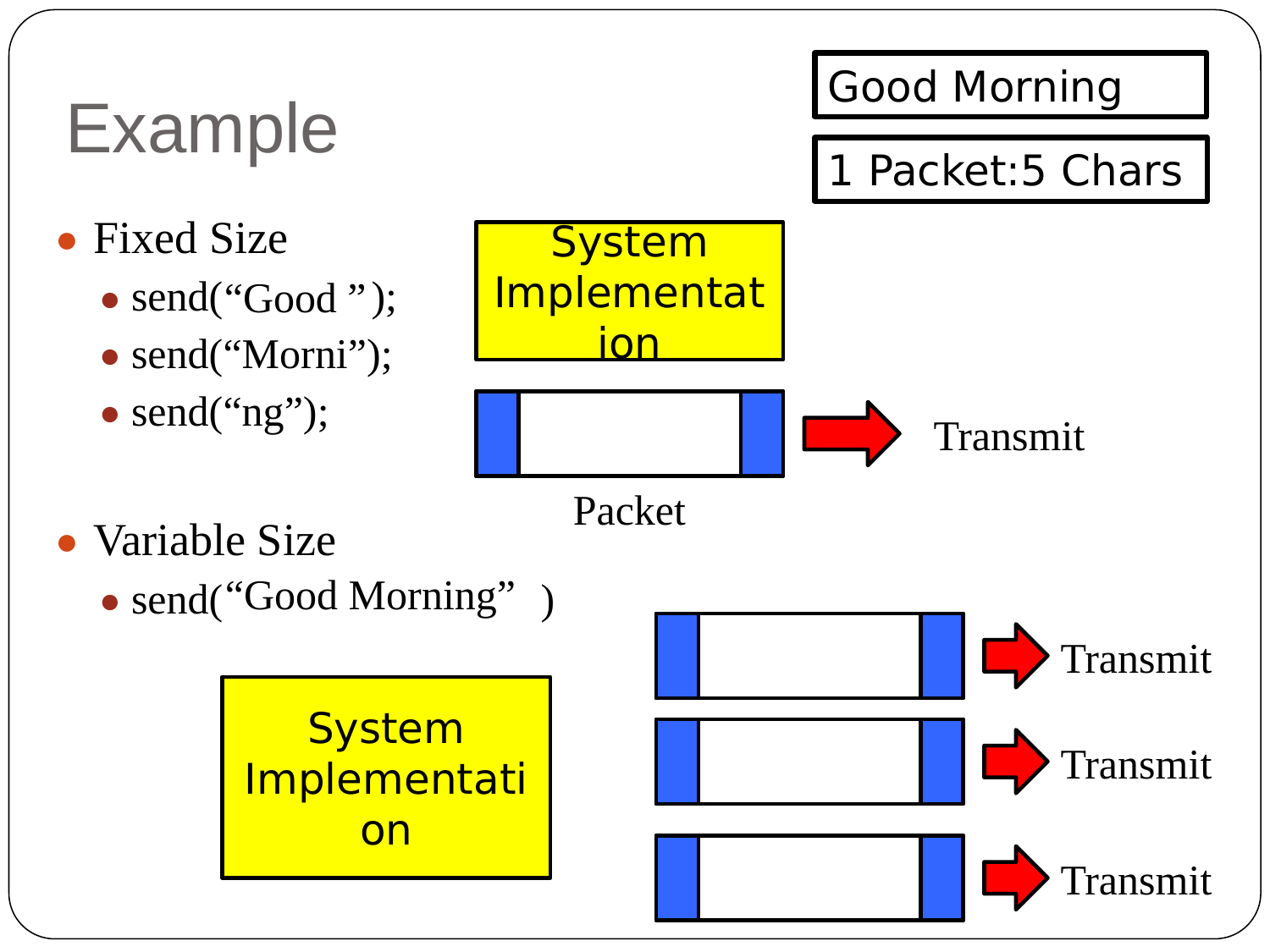

# Example
Good Morning
1 Packet:5 Chars
Fixed Size
send(              );
send(“Morni”);
send(“ng”);

Variable Size
send(                              )

System Implementation
“Good ”

Transmit
Packet
“Good Morning”

Transmit
System Implementation

Transmit
“Morni”
“Good ”
“ng ”

Transmit